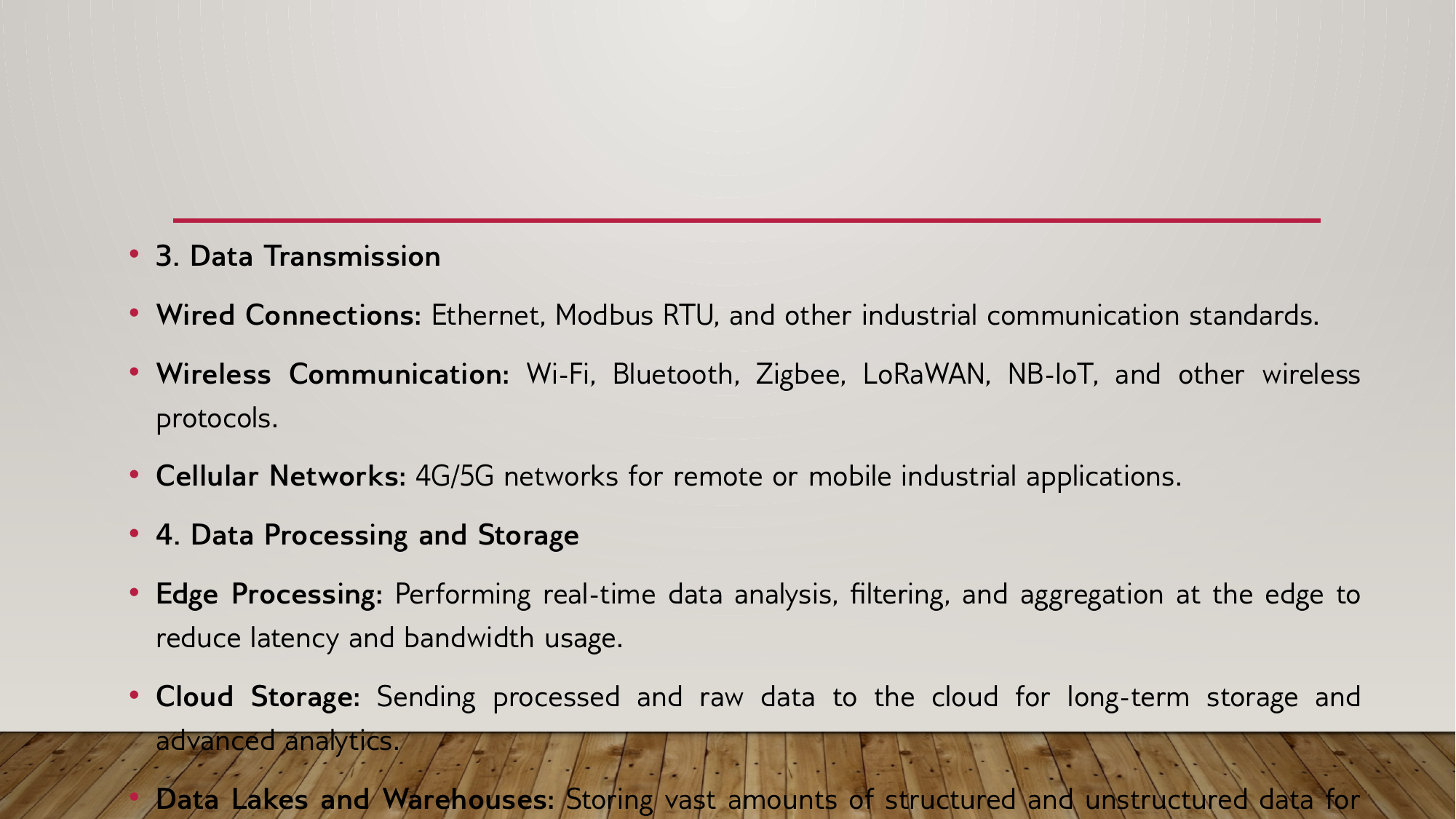

#
3. Data Transmission
Wired Connections: Ethernet, Modbus RTU, and other industrial communication standards.
Wireless Communication: Wi-Fi, Bluetooth, Zigbee, LoRaWAN, NB-IoT, and other wireless protocols.
Cellular Networks: 4G/5G networks for remote or mobile industrial applications.
4. Data Processing and Storage
Edge Processing: Performing real-time data analysis, filtering, and aggregation at the edge to reduce latency and bandwidth usage.
Cloud Storage: Sending processed and raw data to the cloud for long-term storage and advanced analytics.
Data Lakes and Warehouses: Storing vast amounts of structured and unstructured data for historical analysis and machine learning.